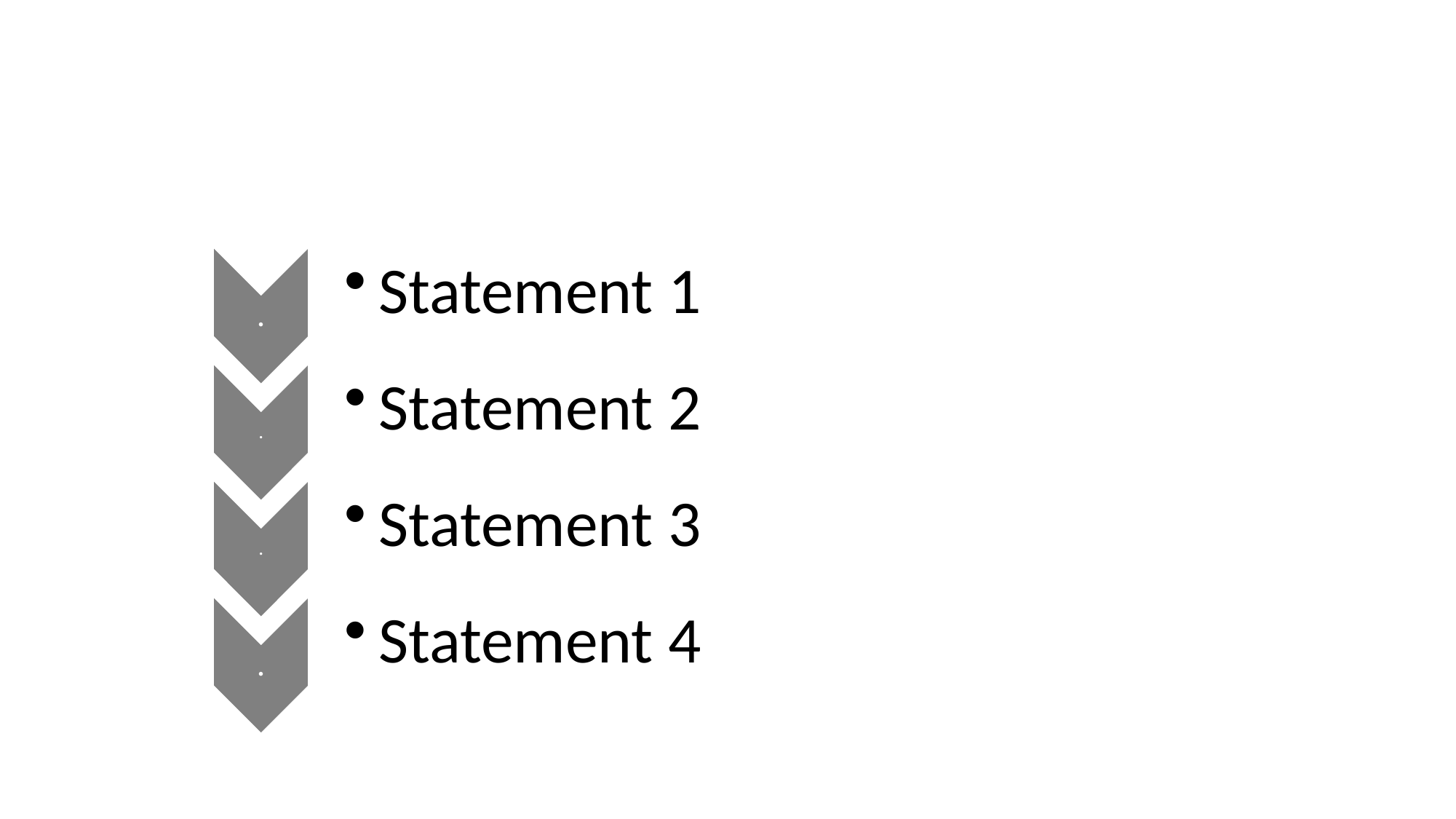

.
Statement 1
.
Statement 2
.
Statement 3
.
Statement 4